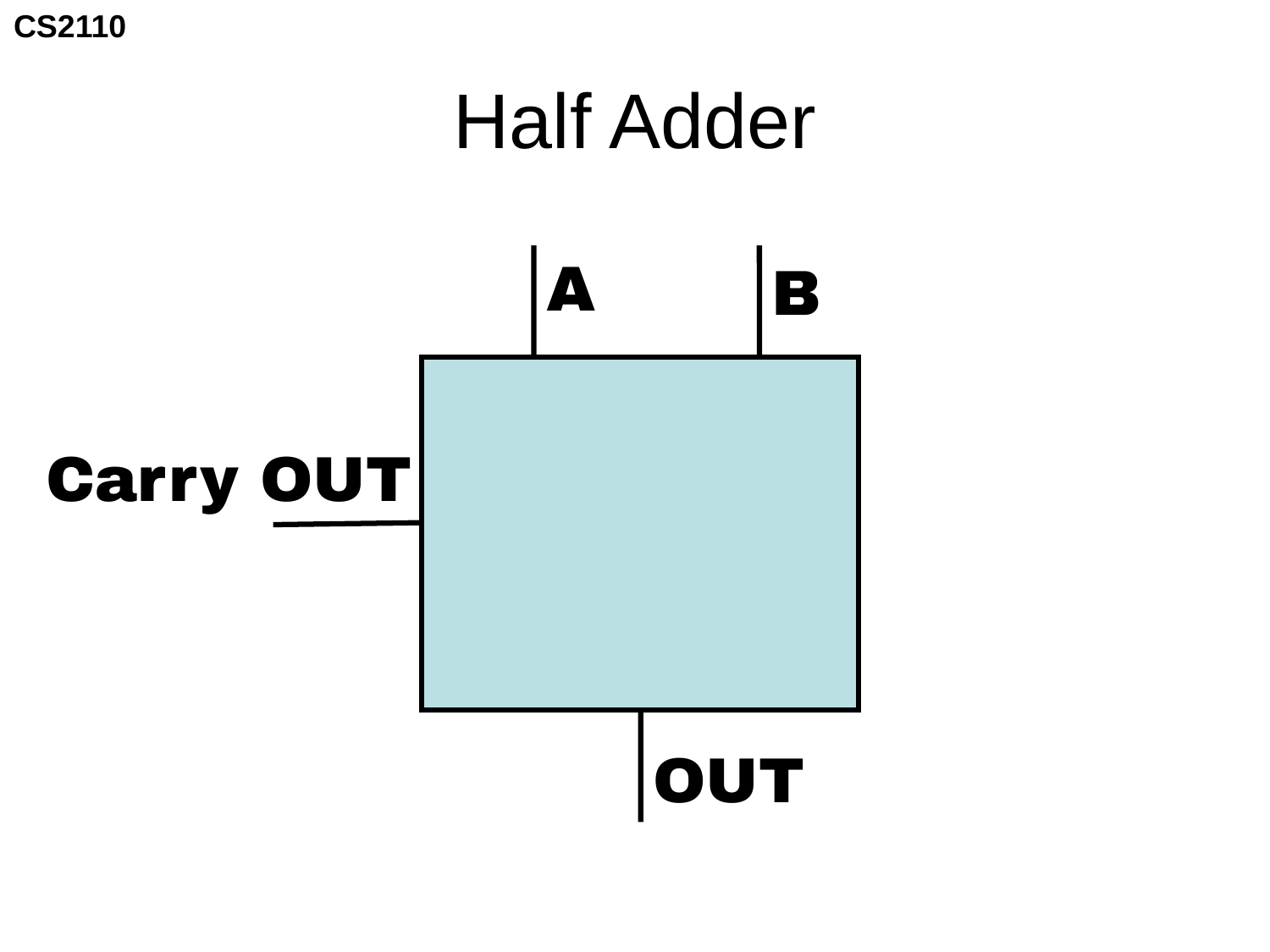

# Half Adder
A

B

Carry OUT

OUT